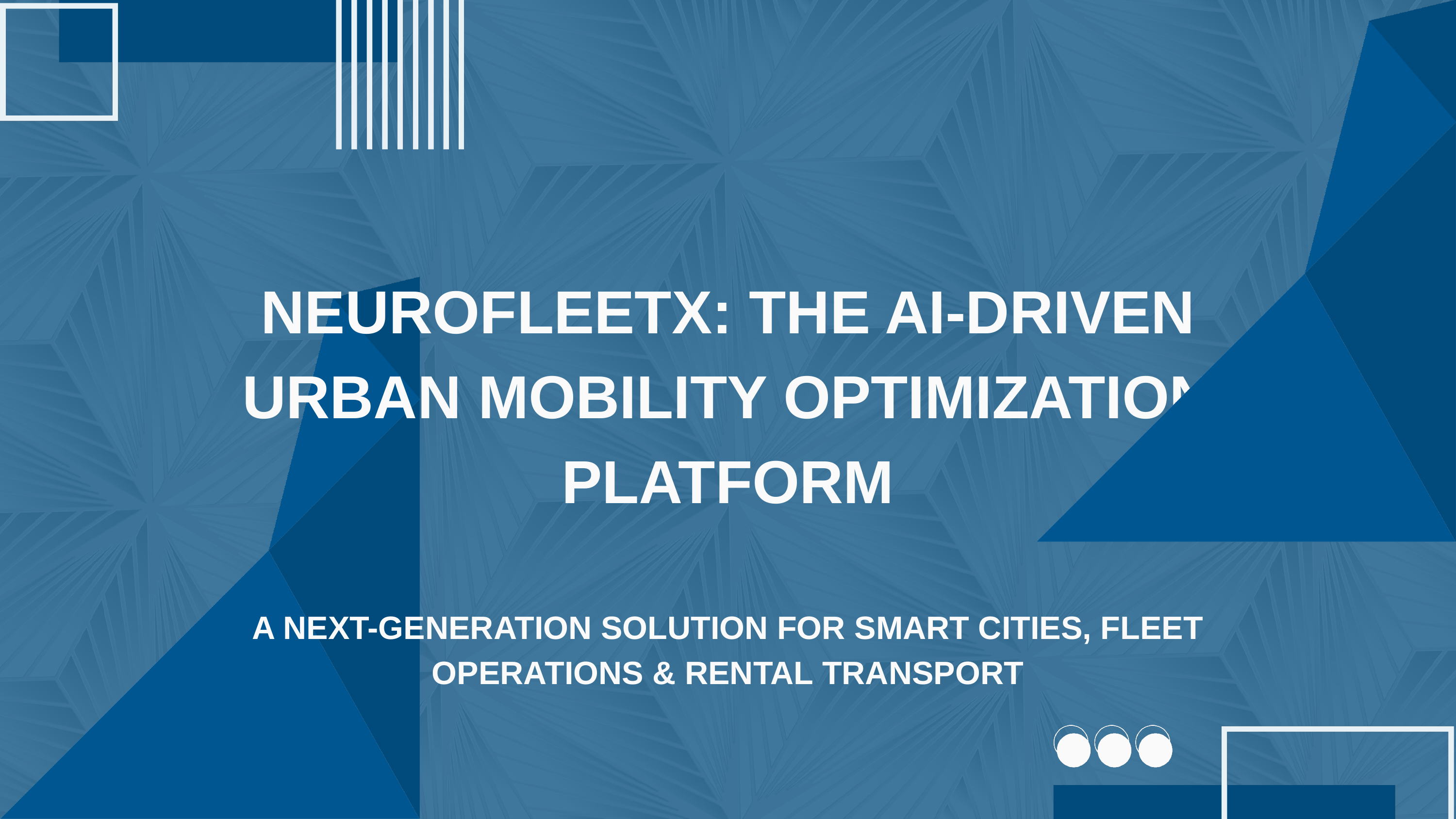

NEUROFLEETX: THE AI-DRIVEN URBAN MOBILITY OPTIMIZATION PLATFORM

A NEXT-GENERATION SOLUTION FOR SMART CITIES, FLEET OPERATIONS & RENTAL TRANSPORT